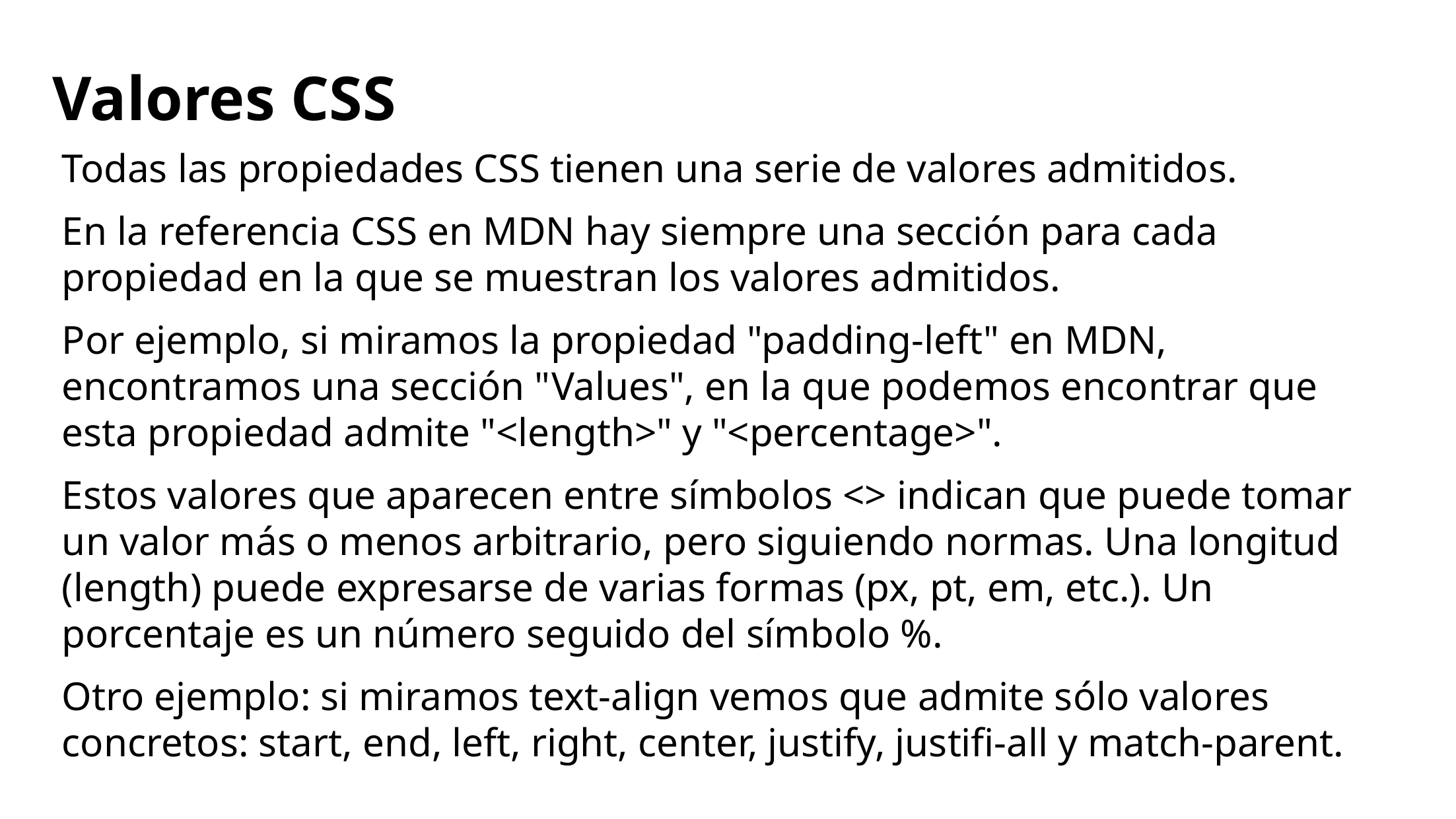

# Valores CSS
Todas las propiedades CSS tienen una serie de valores admitidos.
En la referencia CSS en MDN hay siempre una sección para cada propiedad en la que se muestran los valores admitidos.
Por ejemplo, si miramos la propiedad "padding-left" en MDN, encontramos una sección "Values", en la que podemos encontrar que esta propiedad admite "<length>" y "<percentage>".
Estos valores que aparecen entre símbolos <> indican que puede tomar un valor más o menos arbitrario, pero siguiendo normas. Una longitud (length) puede expresarse de varias formas (px, pt, em, etc.). Un porcentaje es un número seguido del símbolo %.
Otro ejemplo: si miramos text-align vemos que admite sólo valores concretos: start, end, left, right, center, justify, justifi-all y match-parent.